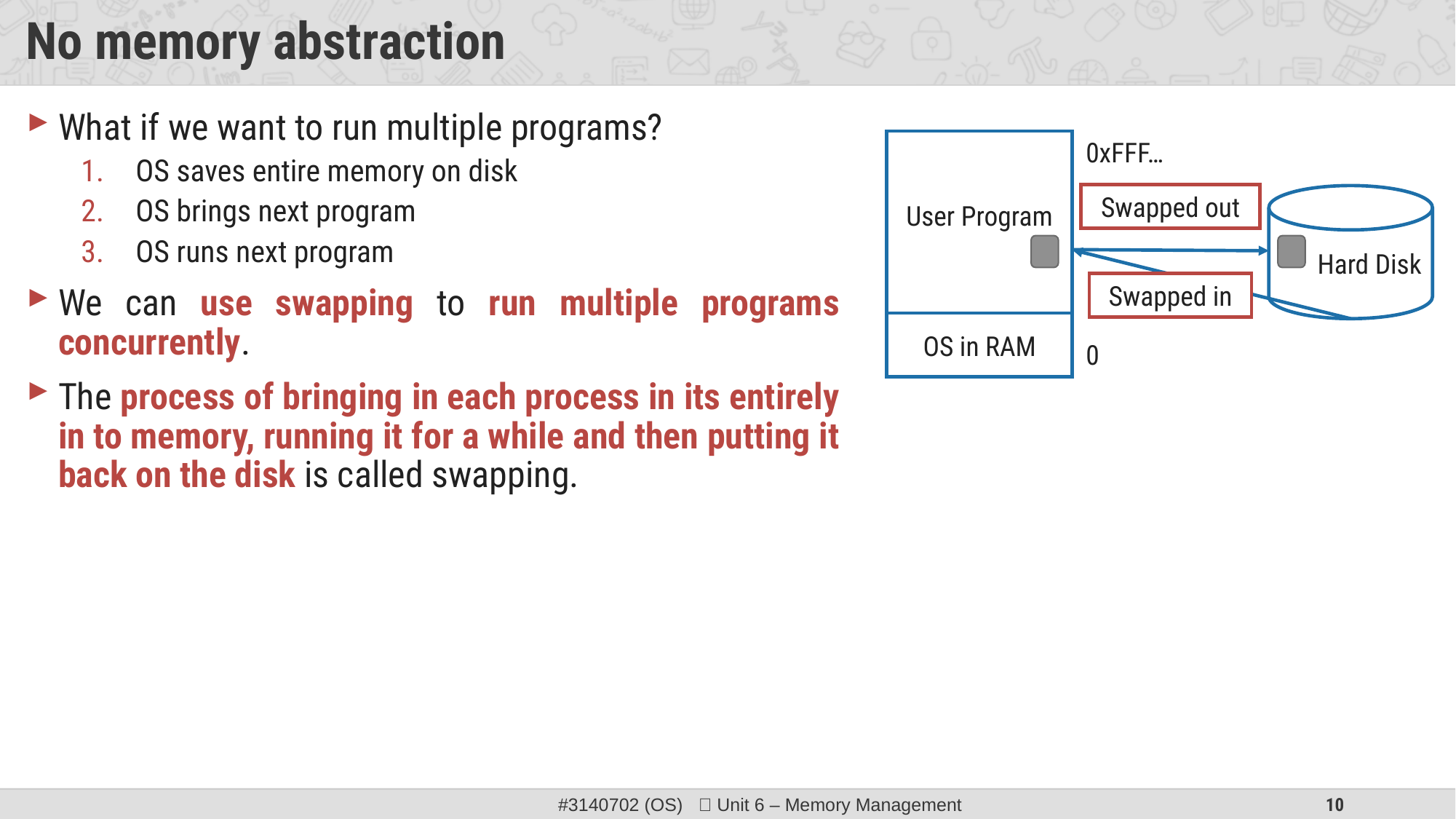

# No memory abstraction
What if we want to run multiple programs?
OS saves entire memory on disk
OS brings next program
OS runs next program
We can use swapping to run multiple programs concurrently.
The process of bringing in each process in its entirely in to memory, running it for a while and then putting it back on the disk is called swapping.
0xFFF…

Swapped out
Hard Disk
User Program

Swapped in
OS in RAM
0